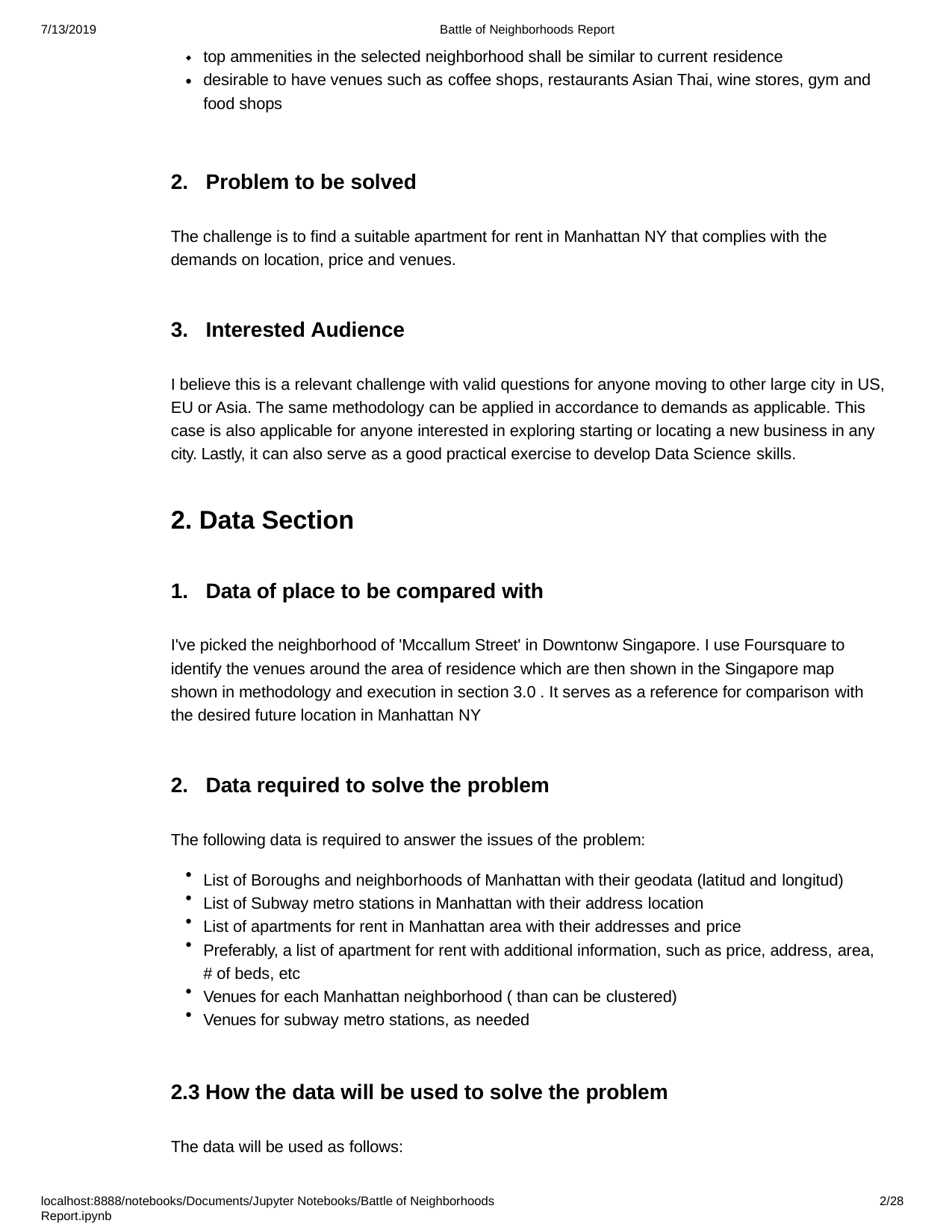

Battle of Neighborhoods Report
top ammenities in the selected neighborhood shall be similar to current residence
desirable to have venues such as coffee shops, restaurants Asian Thai, wine stores, gym and  food shops
7/13/2019

Problem to be solved

The challenge is to find a suitable apartment for rent in Manhattan NY that complies with the  demands on location, price and venues.

Interested Audience

I believe this is a relevant challenge with valid questions for anyone moving to other large city in US,  EU or Asia. The same methodology can be applied in accordance to demands as applicable. This  case is also applicable for anyone interested in exploring starting or locating a new business in any  city. Lastly, it can also serve as a good practical exercise to develop Data Science skills.
Data Section

Data of place to be compared with

I've picked the neighborhood of 'Mccallum Street' in Downtonw Singapore. I use Foursquare to  identify the venues around the area of residence which are then shown in the Singapore map  shown in methodology and execution in section 3.0 . It serves as a reference for comparison with  the desired future location in Manhattan NY

Data required to solve the problem

The following data is required to answer the issues of the problem:

List of Boroughs and neighborhoods of Manhattan with their geodata (latitud and longitud)  List of Subway metro stations in Manhattan with their address location
List of apartments for rent in Manhattan area with their addresses and price
Preferably, a list of apartment for rent with additional information, such as price, address, area,  # of beds, etc
Venues for each Manhattan neighborhood ( than can be clustered)  Venues for subway metro stations, as needed

2.3 How the data will be used to solve the problem

The data will be used as follows:
localhost:8888/notebooks/Documents/Jupyter Notebooks/Battle of Neighborhoods Report.ipynb
2/28